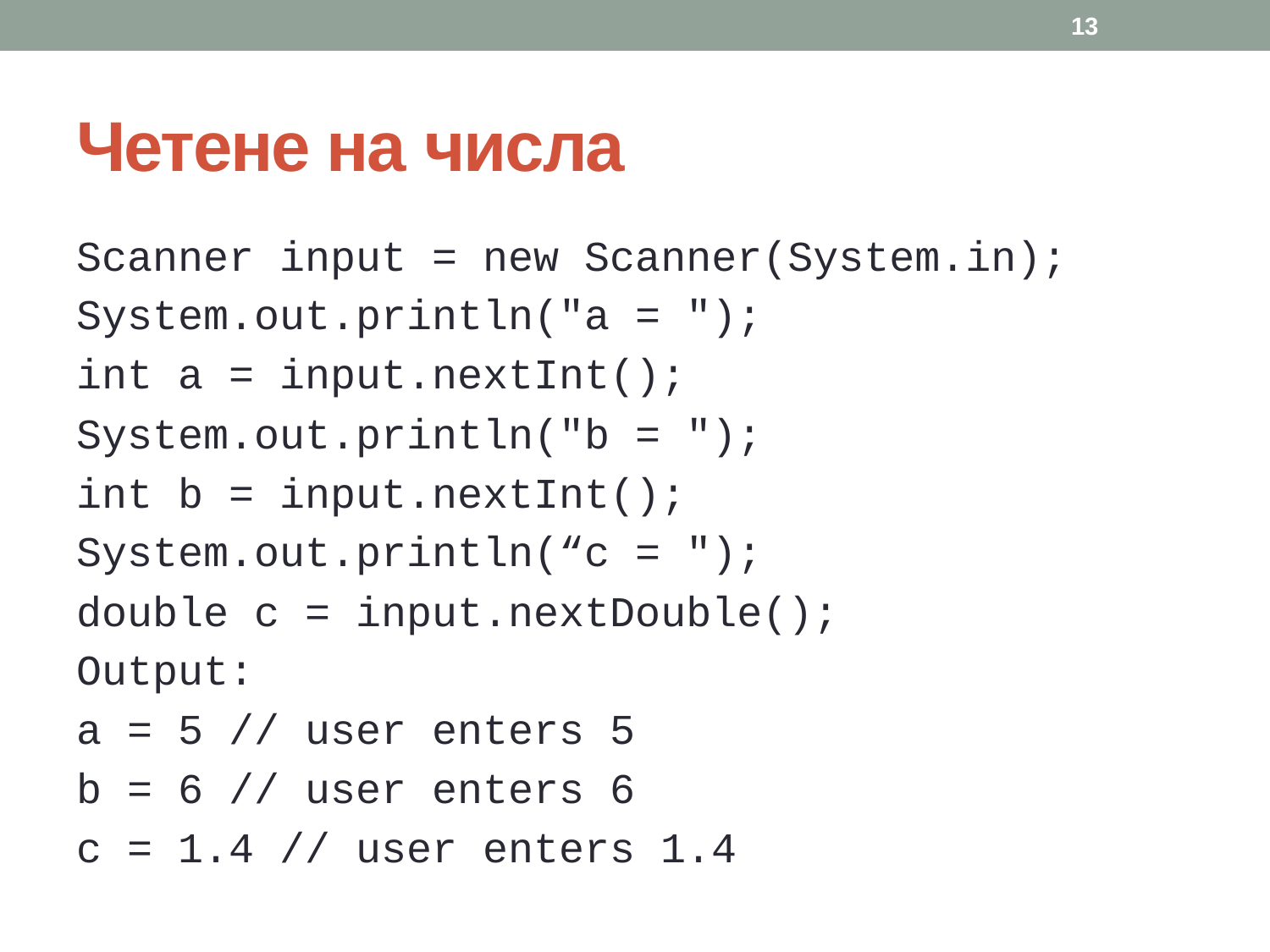

13
# Четене на числа
Scanner input = new Scanner(System.in);
System.out.println("a = ");
int a = input.nextInt();
System.out.println("b = ");
int b = input.nextInt();
System.out.println(“c = ");
double c = input.nextDouble();
Output:
a = 5 // user enters 5
b = 6 // user enters 6
c = 1.4 // user enters 1.4